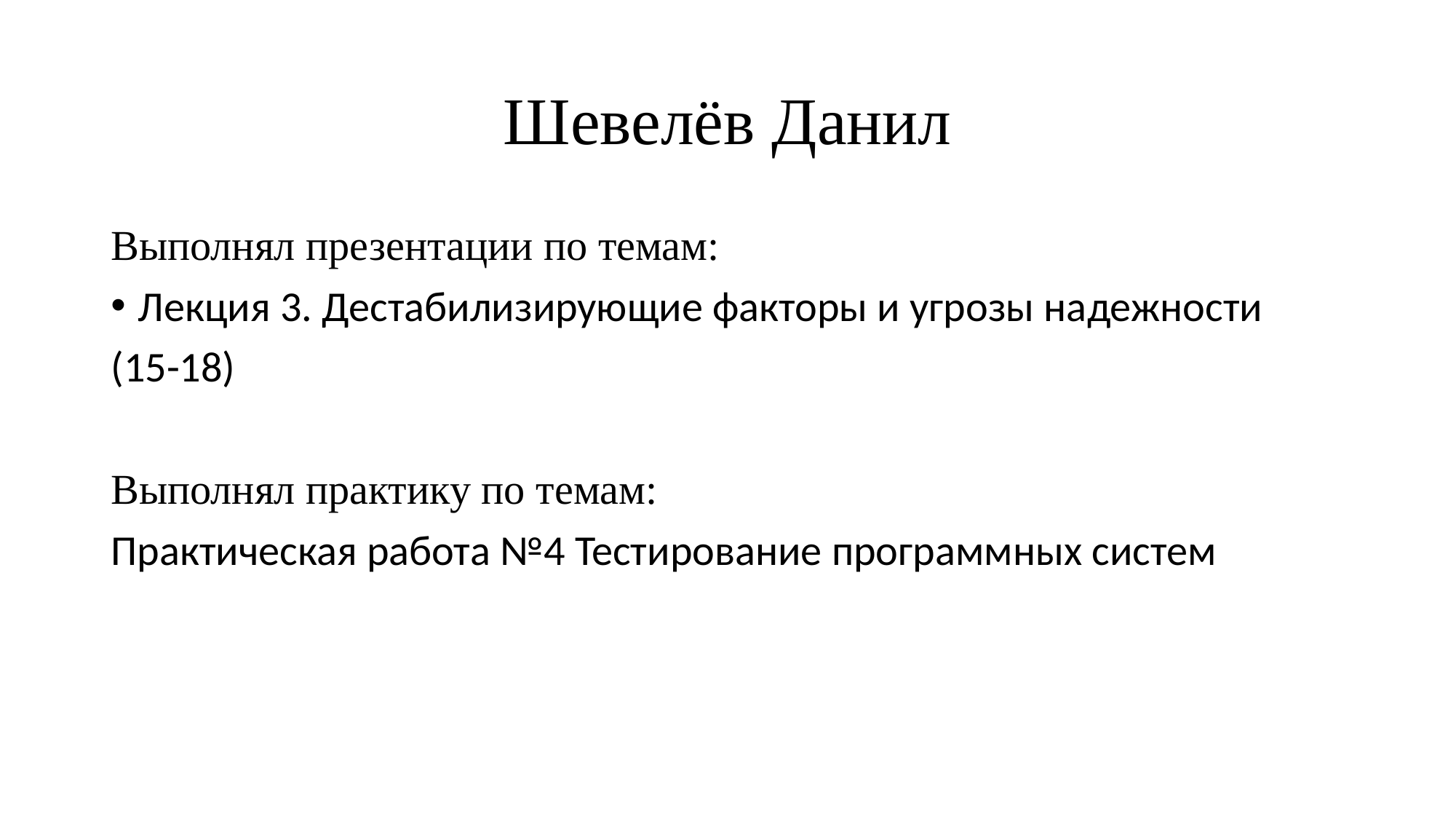

# Шевелёв Данил
Выполнял презентации по темам:
Лекция 3. Дестабилизирующие факторы и угрозы надежности
(15-18)

Выполнял практику по темам:
Практическая работа №4 Тестирование программных систем